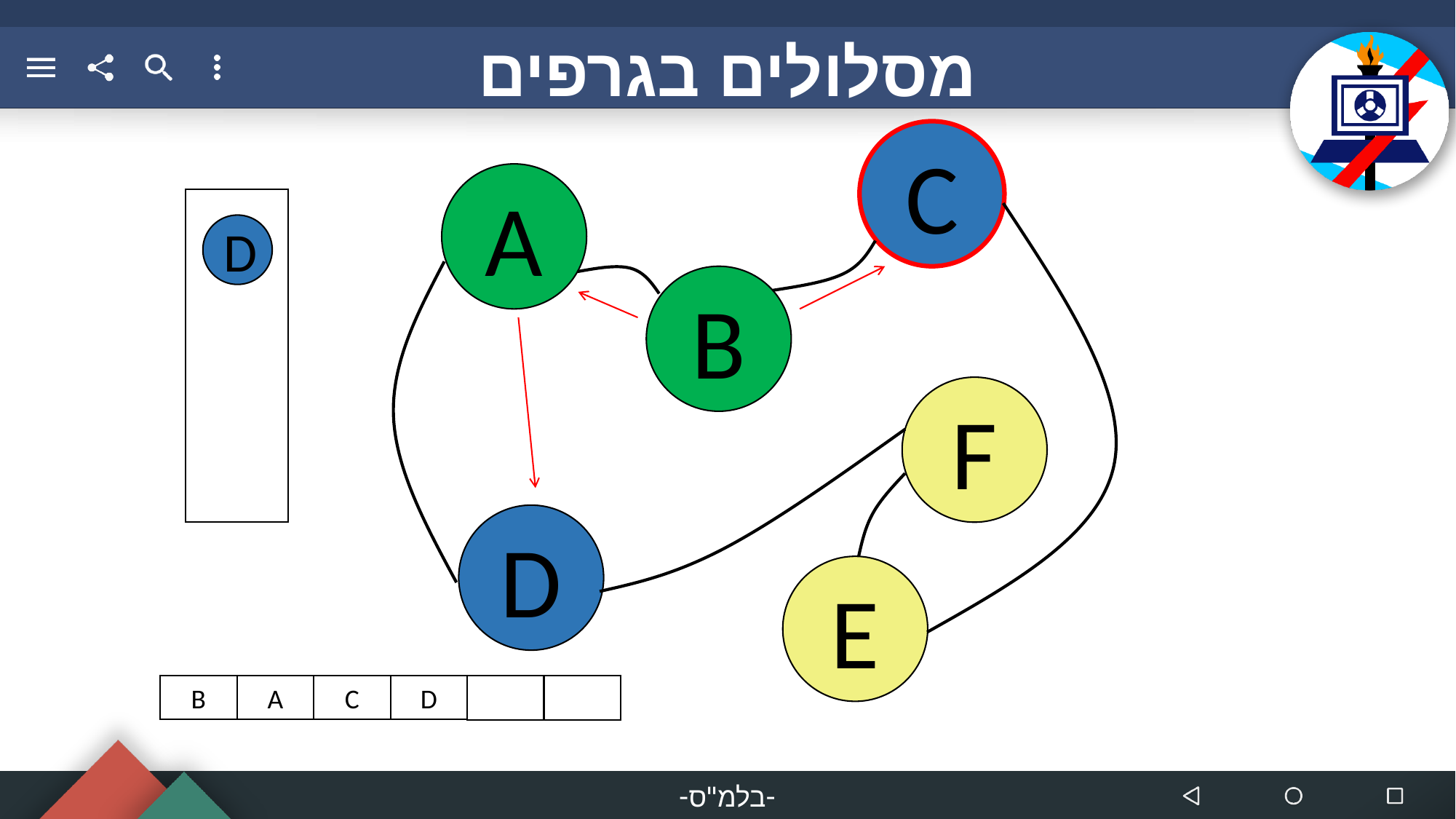

מסלולים בגרפים
C
A

D

B
F

D
E
B
A
C
D